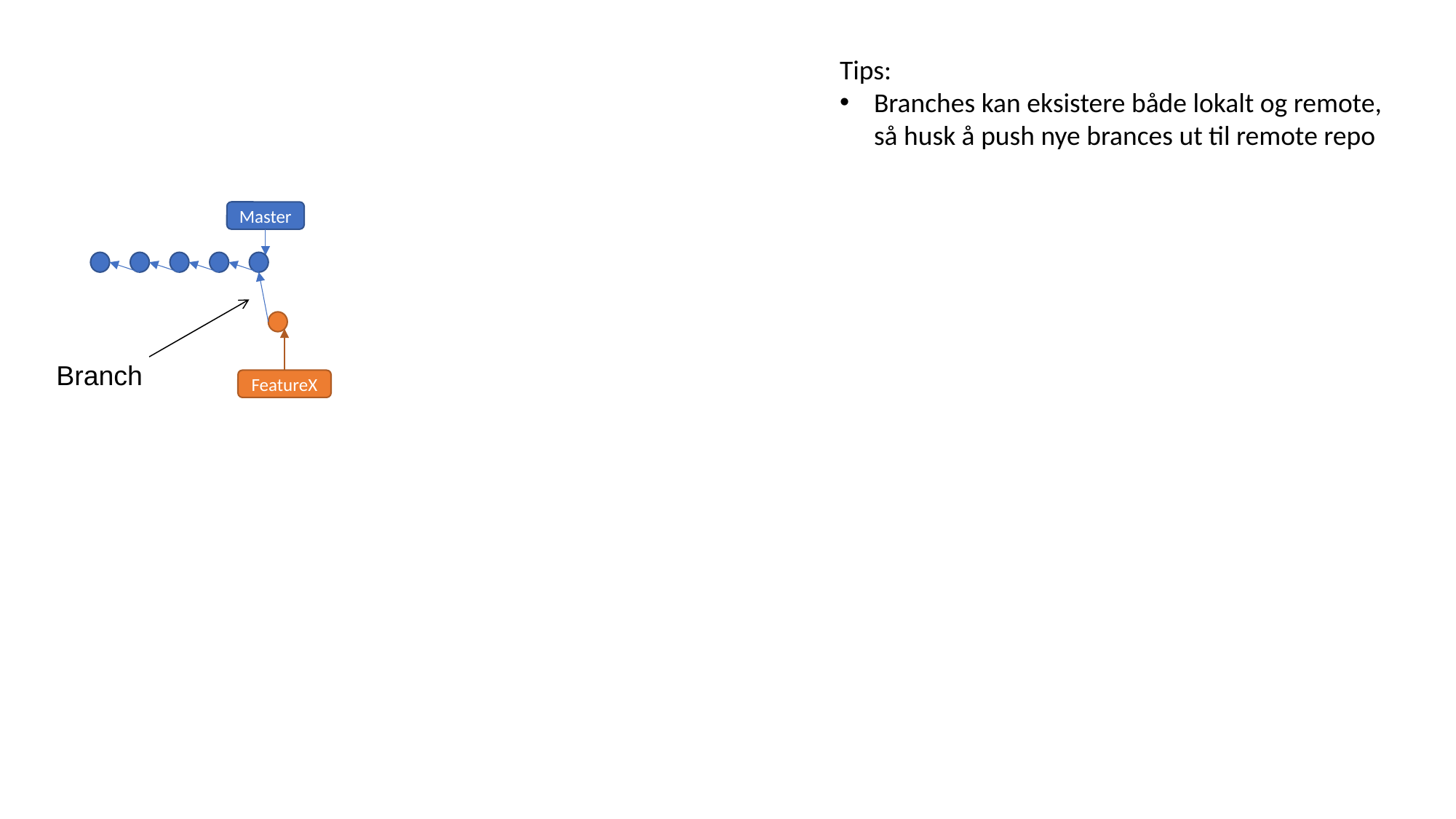

Tips:
Branches kan eksistere både lokalt og remote, så husk å push nye brances ut til remote repo

Master

Branch
FeatureX